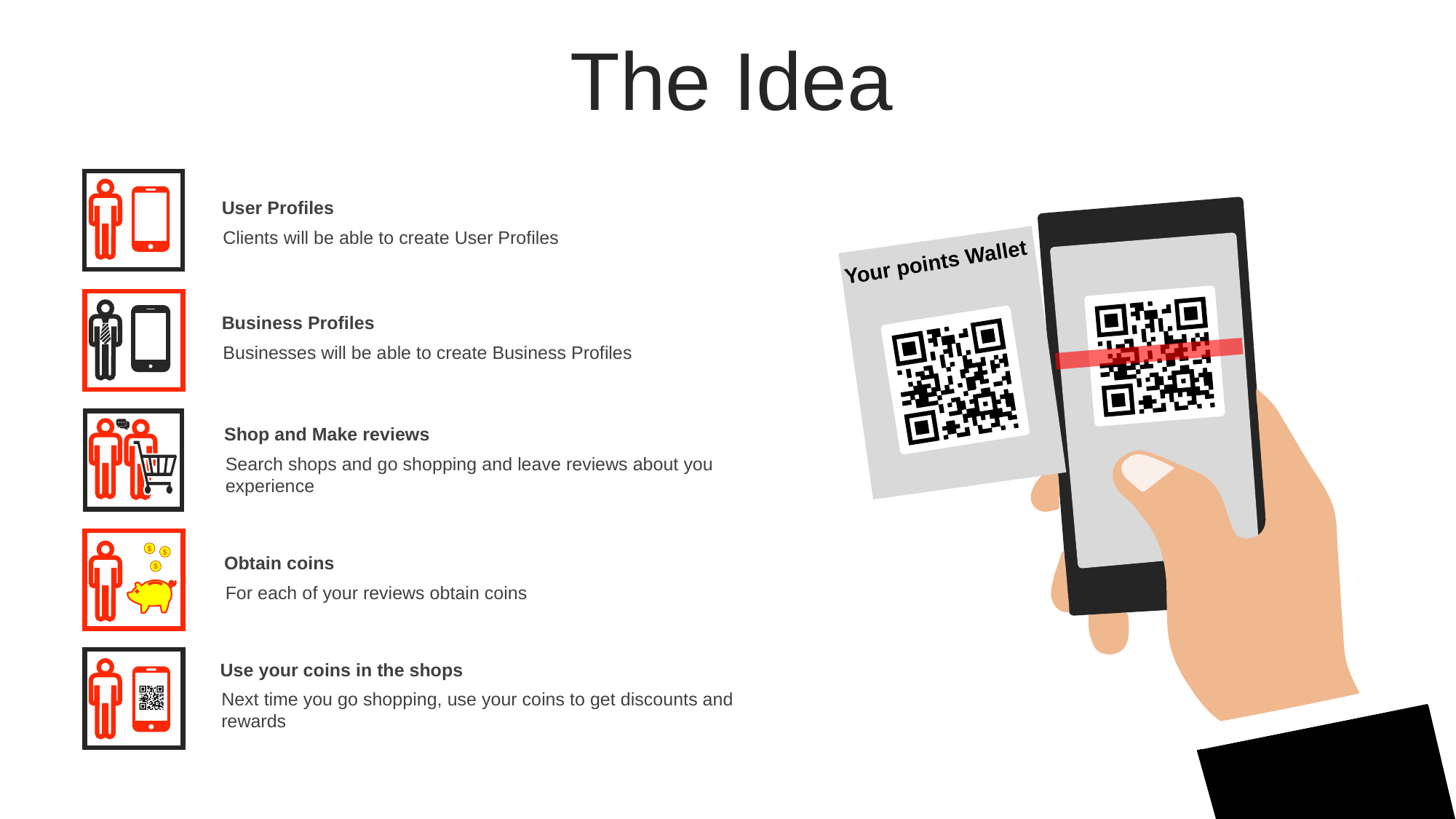

The Idea

User Profiles
Clients will be able to create User Profiles

Your points Wallet

Business Profiles
Businesses will be able to create Business Profiles

Shop and Make reviews
Search shops and go shopping and leave reviews about you experience

$
$
Obtain coins
For each of your reviews obtain coins
$

Use your coins in the shops
Next time you go shopping, use your coins to get discounts and rewards